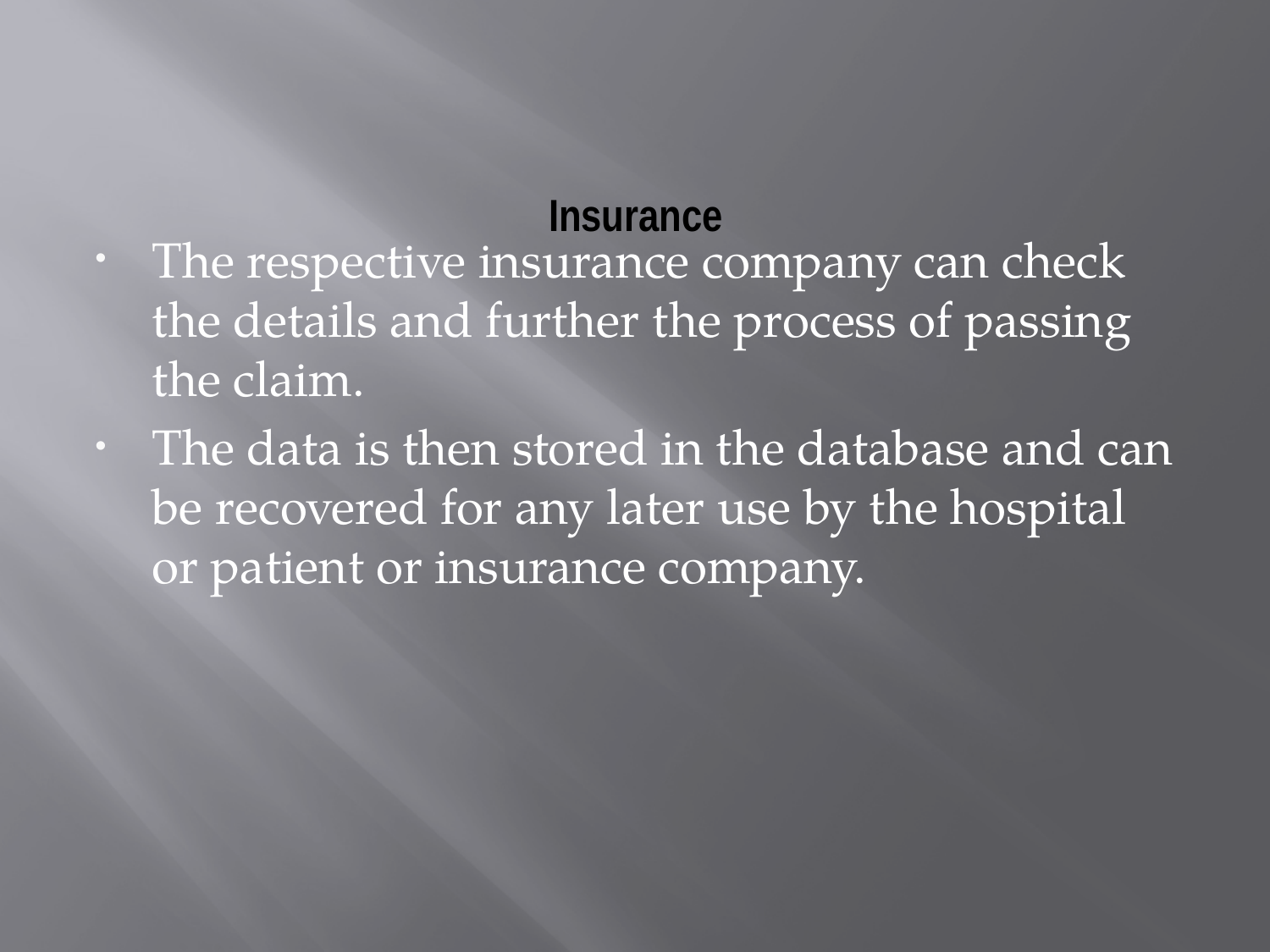

# Insurance
The respective insurance company can check the details and further the process of passing the claim.
The data is then stored in the database and can be recovered for any later use by the hospital or patient or insurance company.